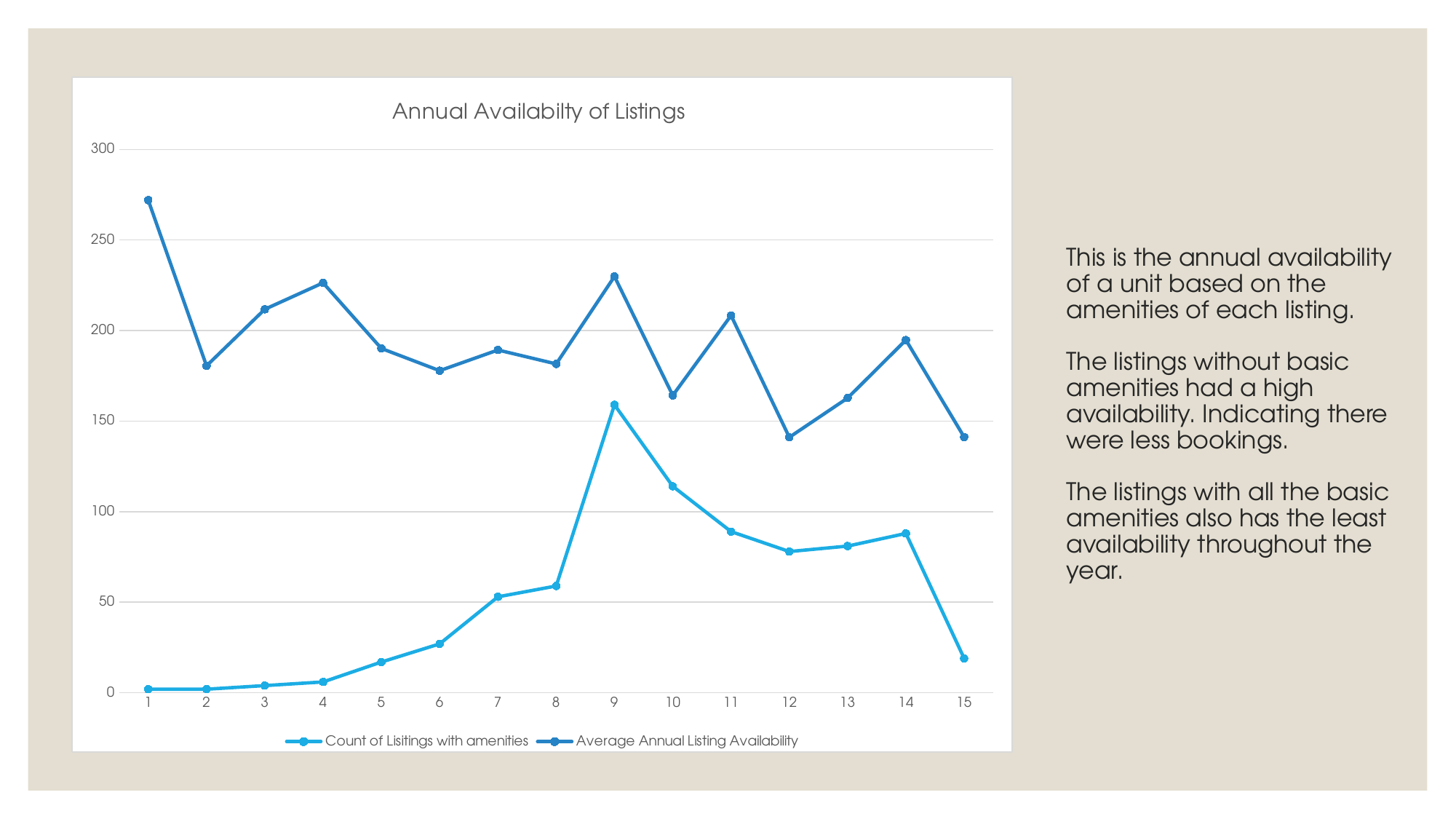

### Chart: Annual Availabilty of Listings

| Category | Count of Lisitings with amenities | Average Annual Listing Availability |
|---|---|---|
# This is the annual availability of a unit based on the amenities of each listing.
The listings without basic amenities had a high availability. Indicating there were less bookings.
The listings with all the basic amenities also has the least availability throughout the year.